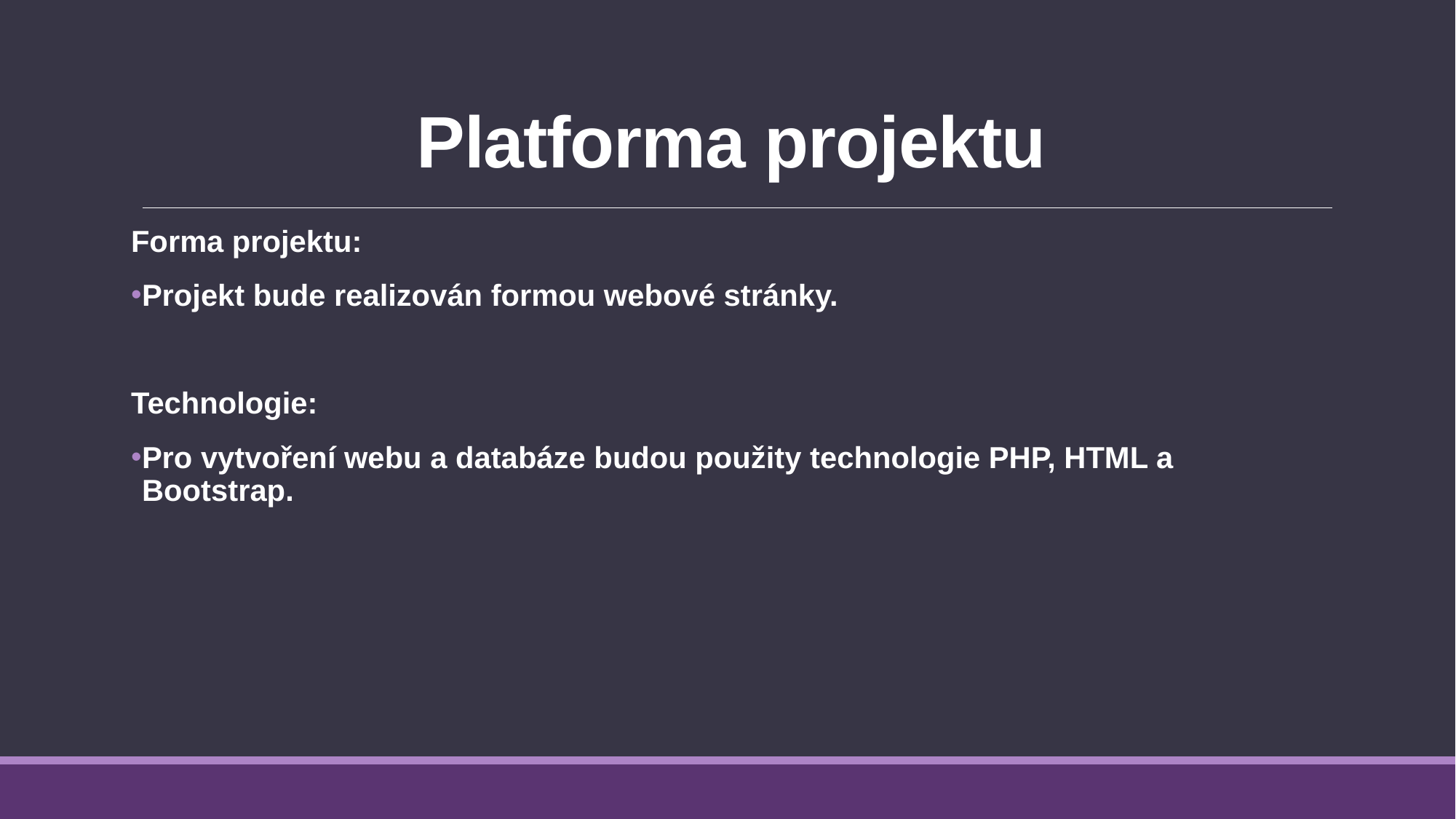

# Platforma projektu
Forma projektu:
Projekt bude realizován formou webové stránky.

Technologie:
Pro vytvoření webu a databáze budou použity technologie PHP, HTML a Bootstrap.